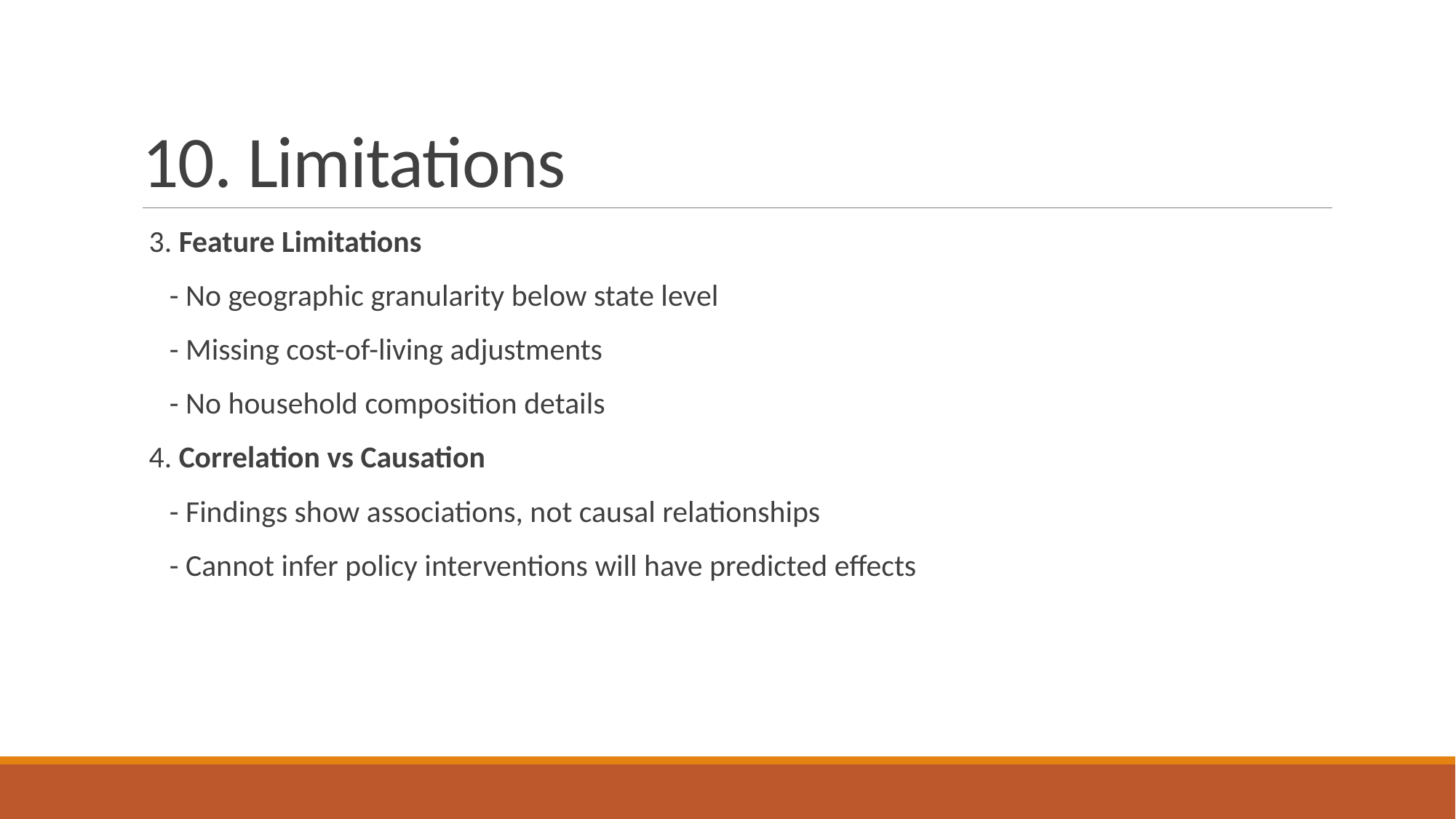

# 10. Limitations
 3. Feature Limitations
    - No geographic granularity below state level
    - Missing cost-of-living adjustments
    - No household composition details
 4. Correlation vs Causation
    - Findings show associations, not causal relationships
    - Cannot infer policy interventions will have predicted effects